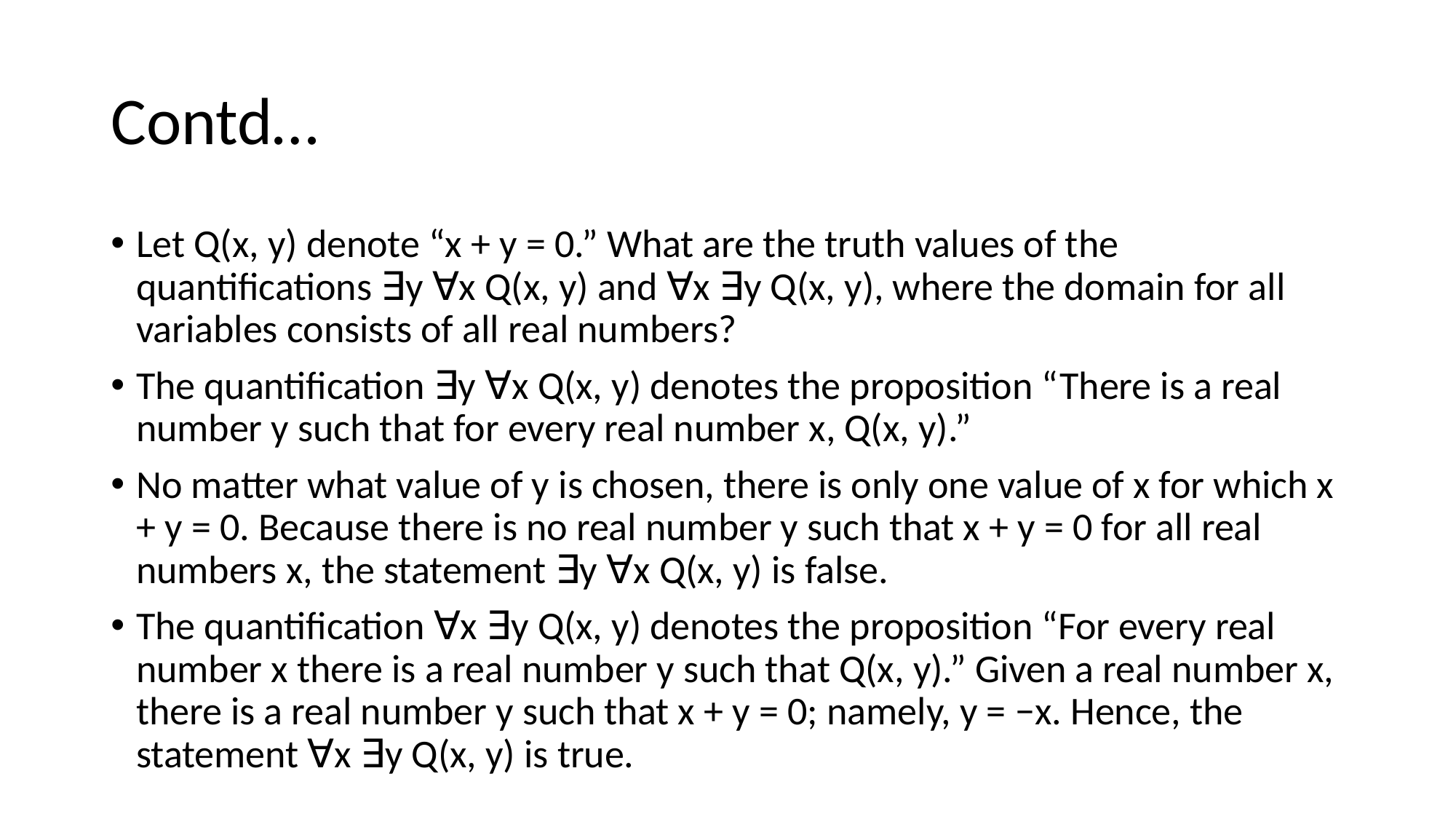

# Contd…
Let Q(x, y) denote “x + y = 0.” What are the truth values of the quantifications ∃y ∀x Q(x, y) and ∀x ∃y Q(x, y), where the domain for all variables consists of all real numbers?
The quantification ∃y ∀x Q(x, y) denotes the proposition “There is a real number y such that for every real number x, Q(x, y).”
No matter what value of y is chosen, there is only one value of x for which x + y = 0. Because there is no real number y such that x + y = 0 for all real numbers x, the statement ∃y ∀x Q(x, y) is false.
The quantification ∀x ∃y Q(x, y) denotes the proposition “For every real number x there is a real number y such that Q(x, y).” Given a real number x, there is a real number y such that x + y = 0; namely, y = −x. Hence, the statement ∀x ∃y Q(x, y) is true.